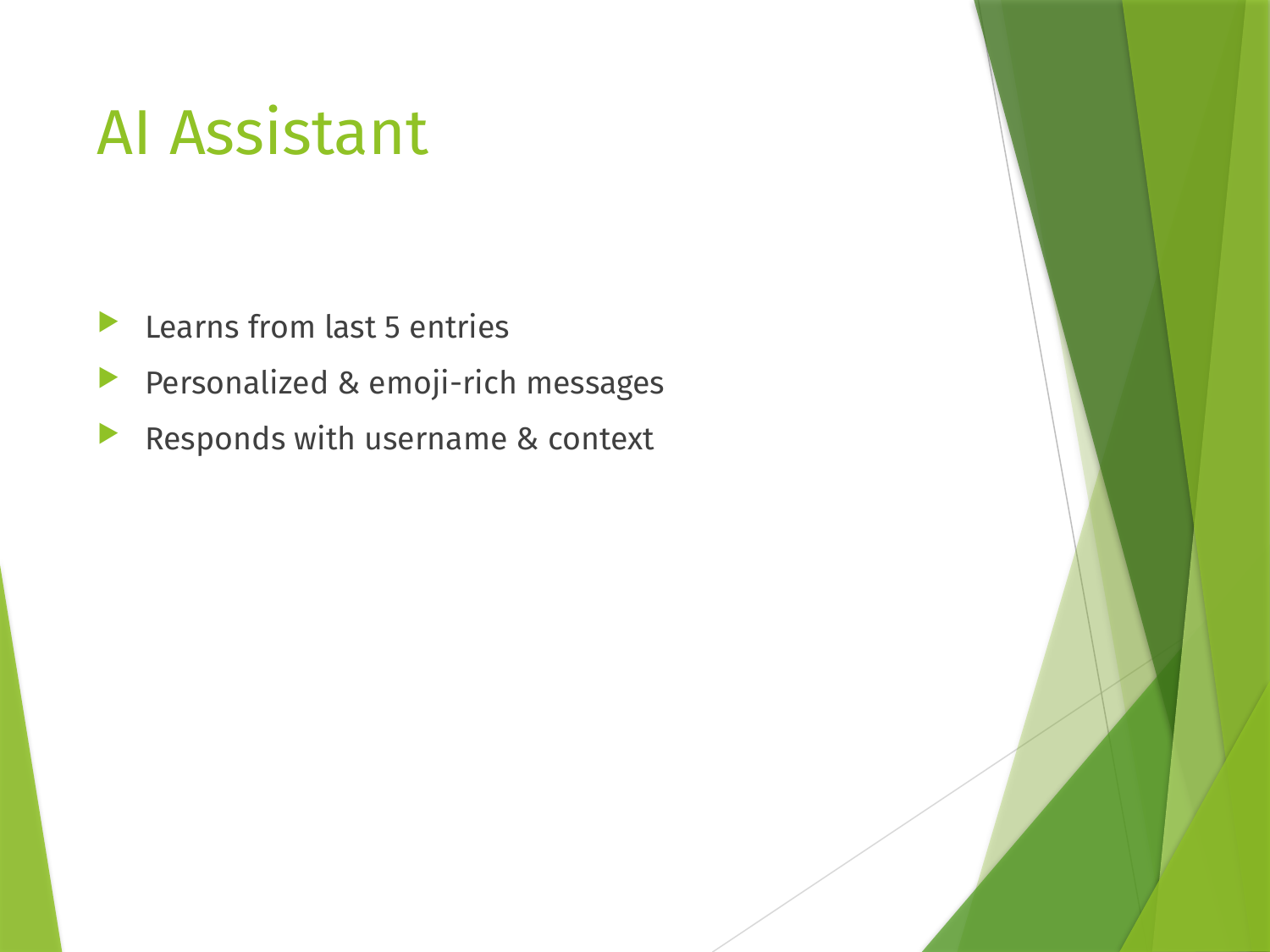

# AI Assistant
Learns from last 5 entries
Personalized & emoji-rich messages
Responds with username & context